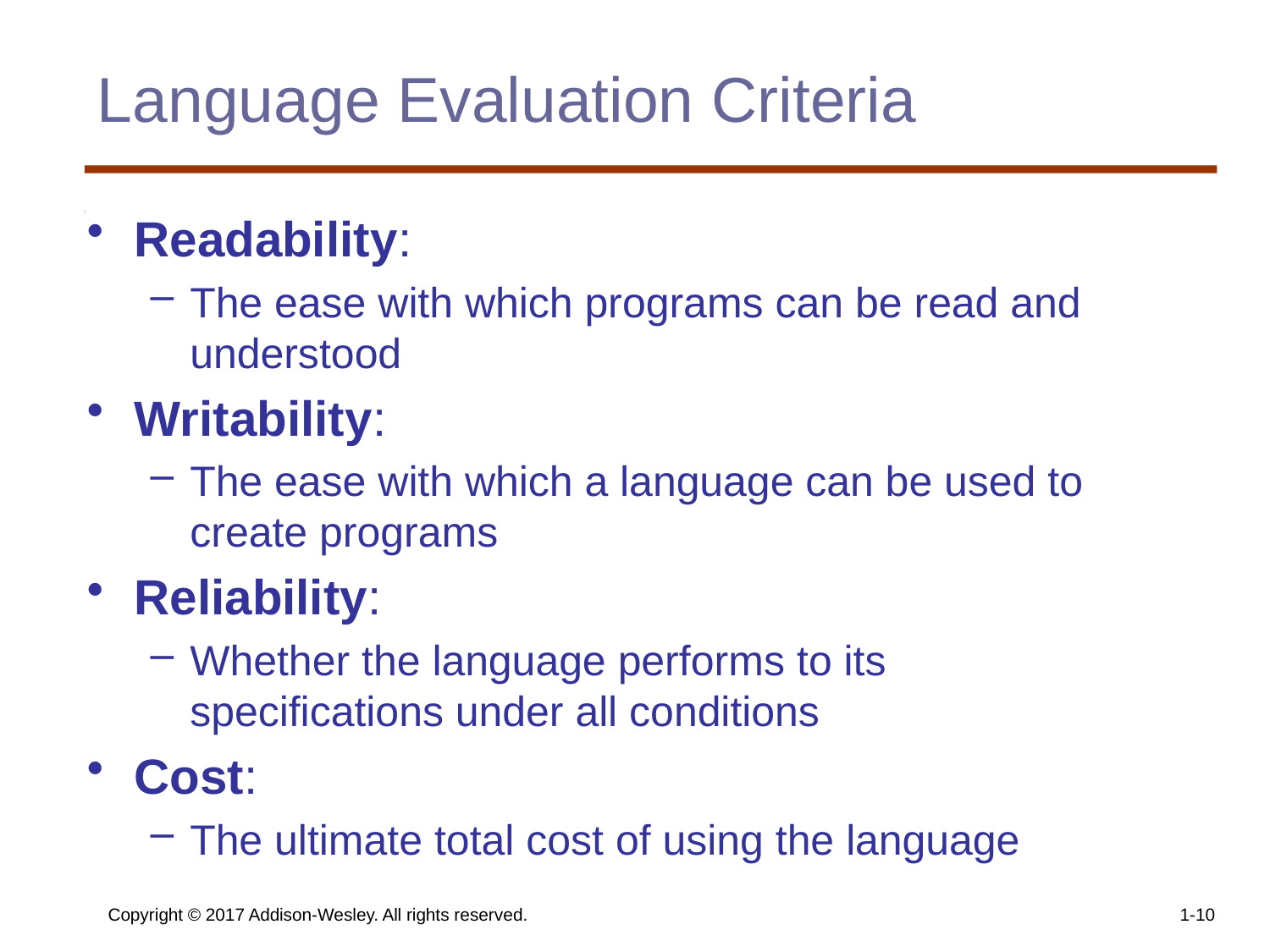

# Language Evaluation Criteria
Readability:
The ease with which programs can be read and understood
Writability:
The ease with which a language can be used to create programs
Reliability:
Whether the language performs to its specifications under all conditions
Cost:
The ultimate total cost of using the language
Copyright © 2017 Addison-Wesley. All rights reserved.
1-10